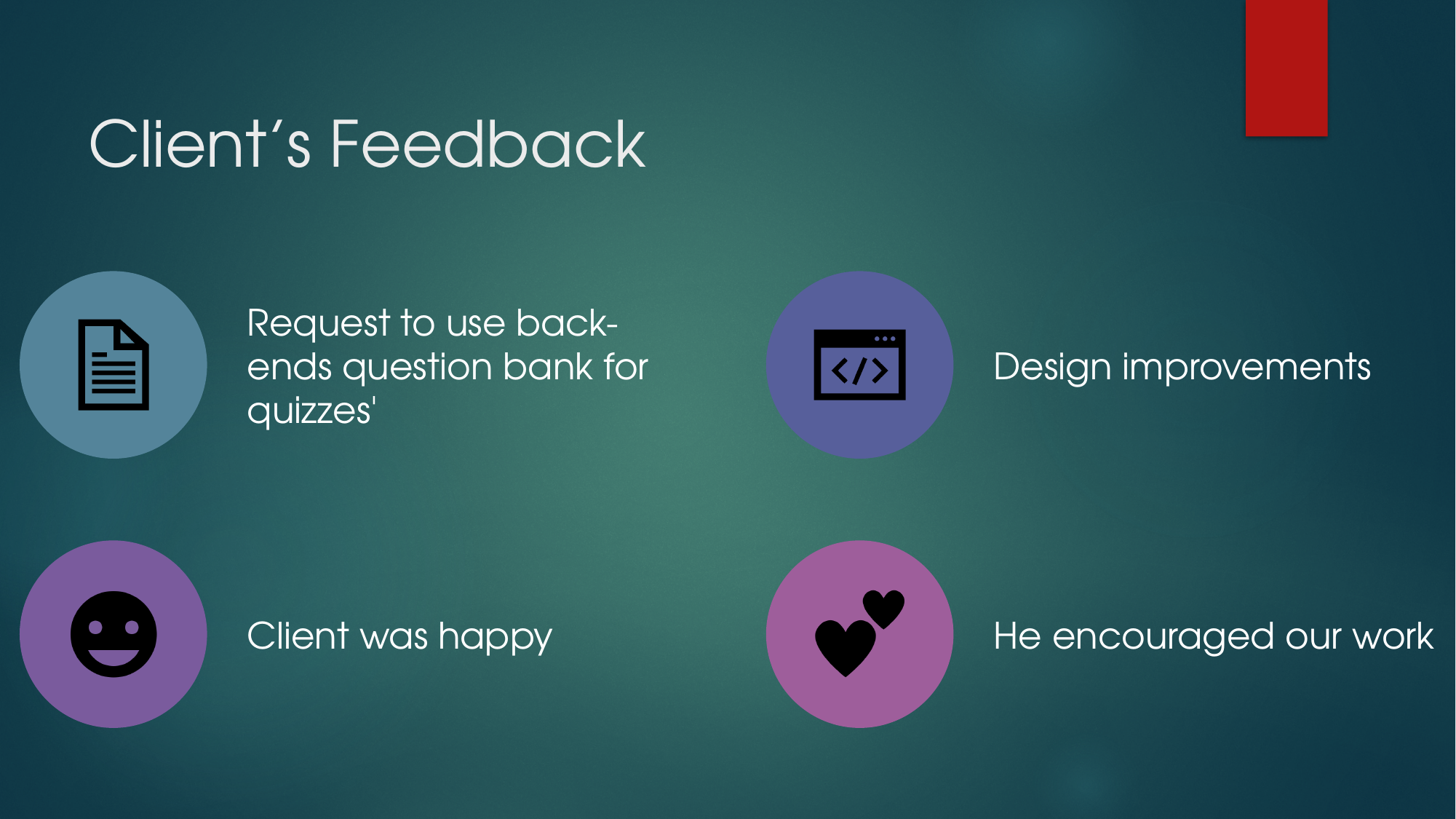

# Client’s Feedback
Request to use back-ends question bank for quizzes'
Design improvements
Client was happy
He encouraged our work